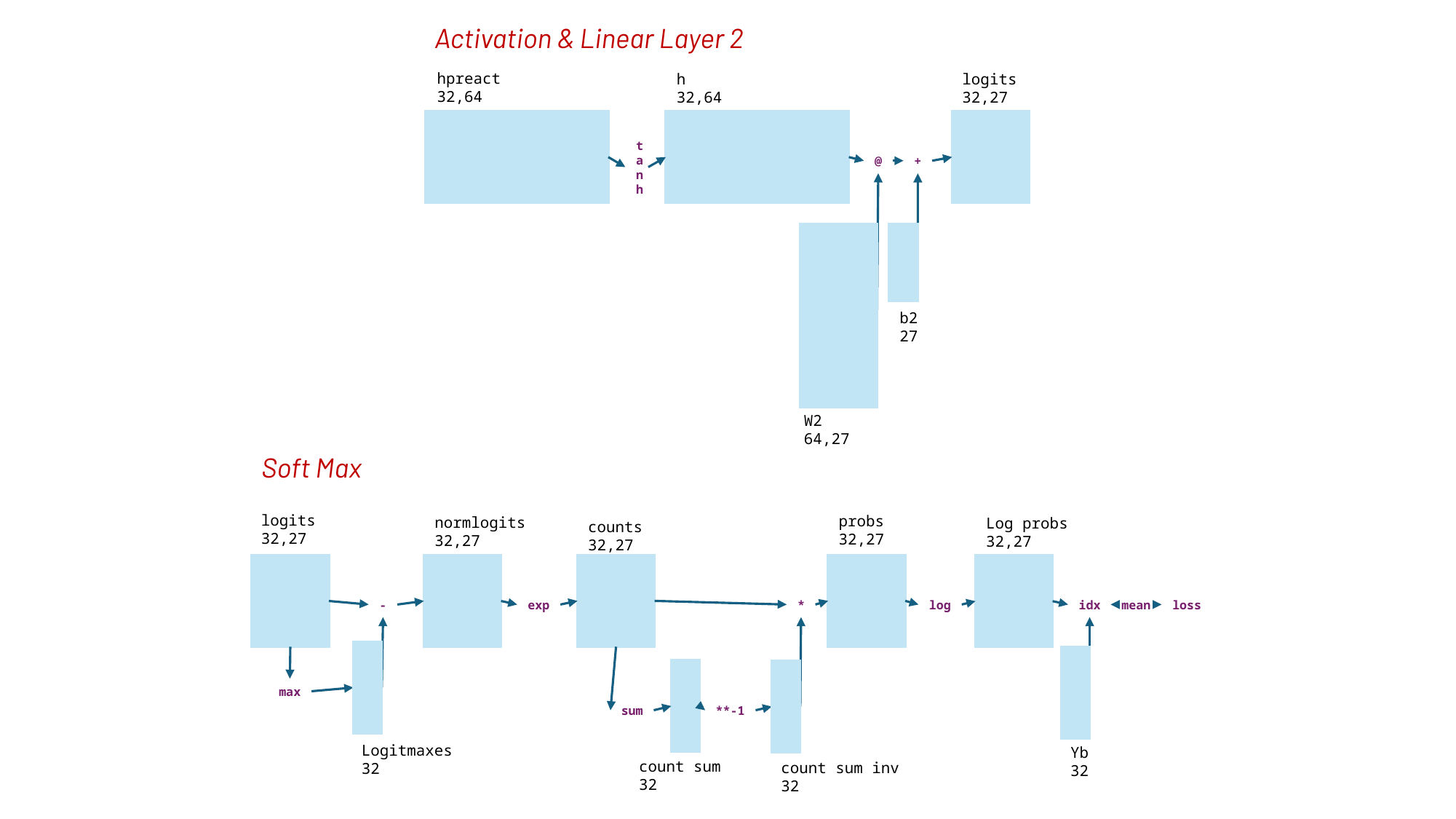

Activation & Linear Layer 2
hpreact
32,64
logits
32,27
h
32,64

tanh
@
+

b2
27
W2
64,27
Soft Max
logits
32,27
probs
32,27
normlogits
32,27
Log probs
32,27
counts
32,27

-
*
log
idx
mean
loss
exp

max
sum
**-1
Logitmaxes
32
Yb
32
count sum
32
count sum inv
32